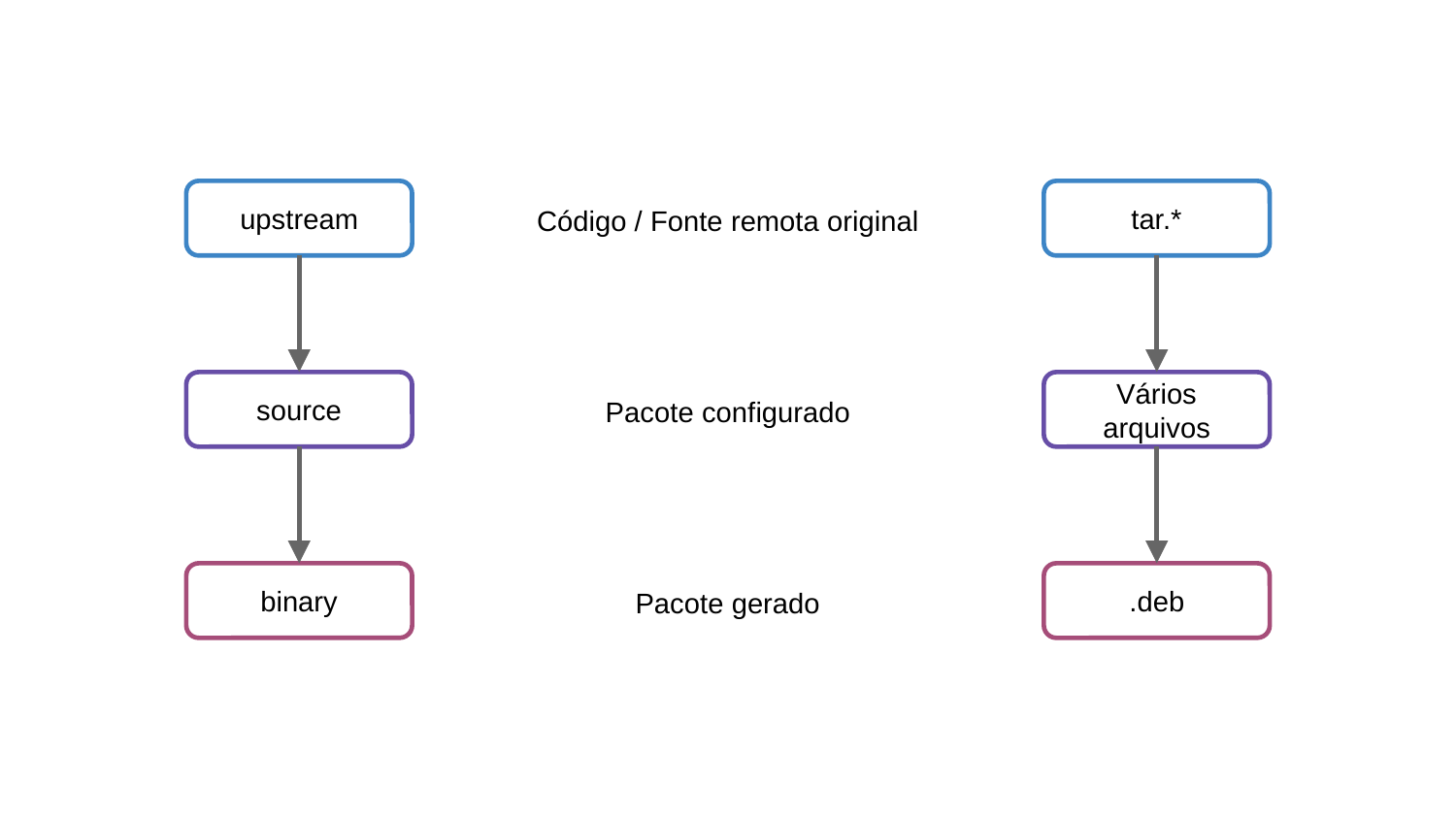

upstream
tar.*
Código / Fonte remota original
source
Vários arquivos
Pacote configurado
binary
.deb
Pacote gerado